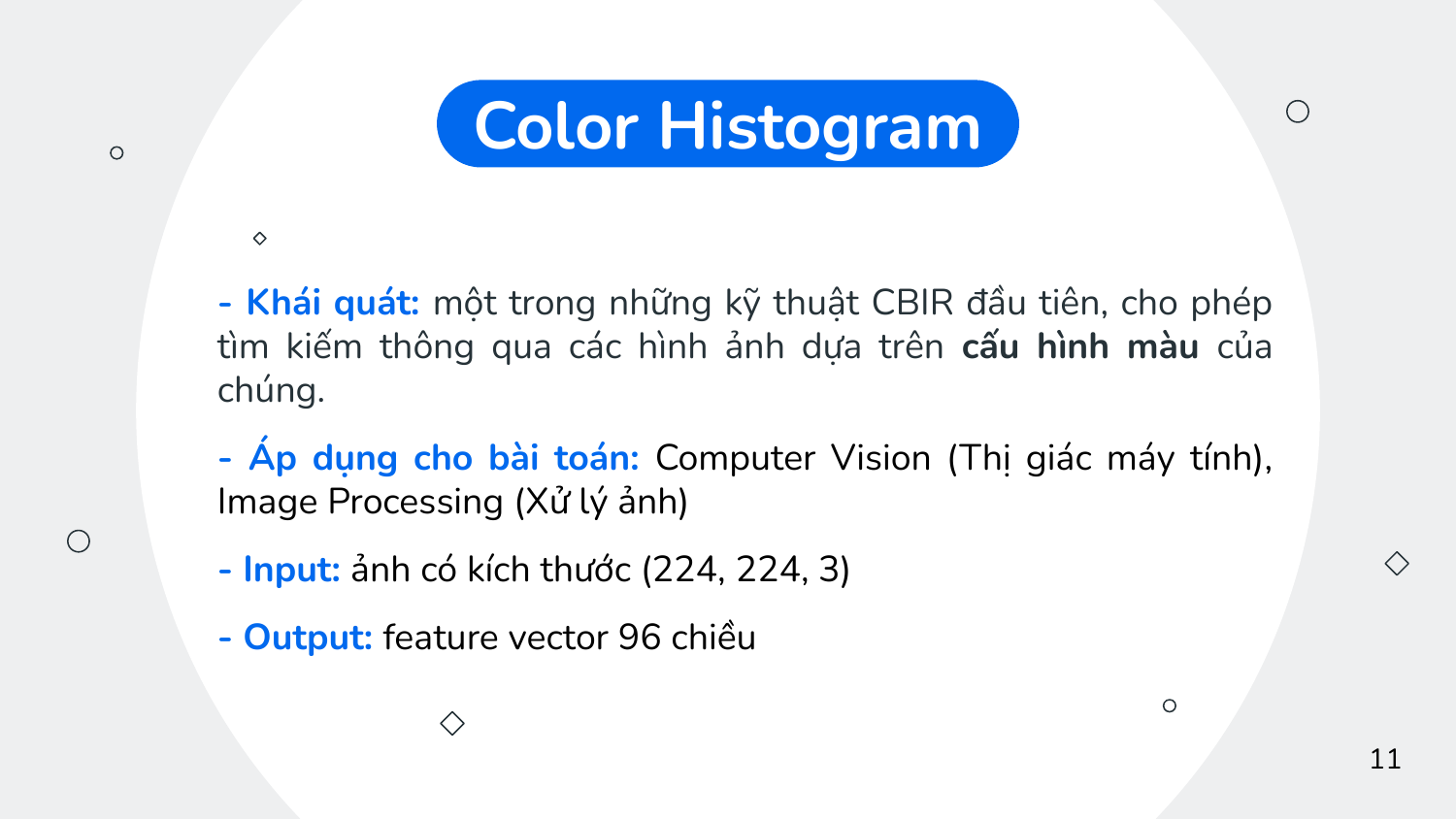

# Color Histogram
- Khái quát: ​một trong những kỹ thuật CBIR đầu tiên, cho phép tìm kiếm thông qua các hình ảnh dựa trên cấu hình màu của chúng.
- Áp dụng cho bài toán: Computer Vision (Thị giác máy tính), Image Processing (Xử lý ảnh)​
- Input: ảnh có kích thước (224, 224, 3)​
- Output: feature vector 96 chiều
11